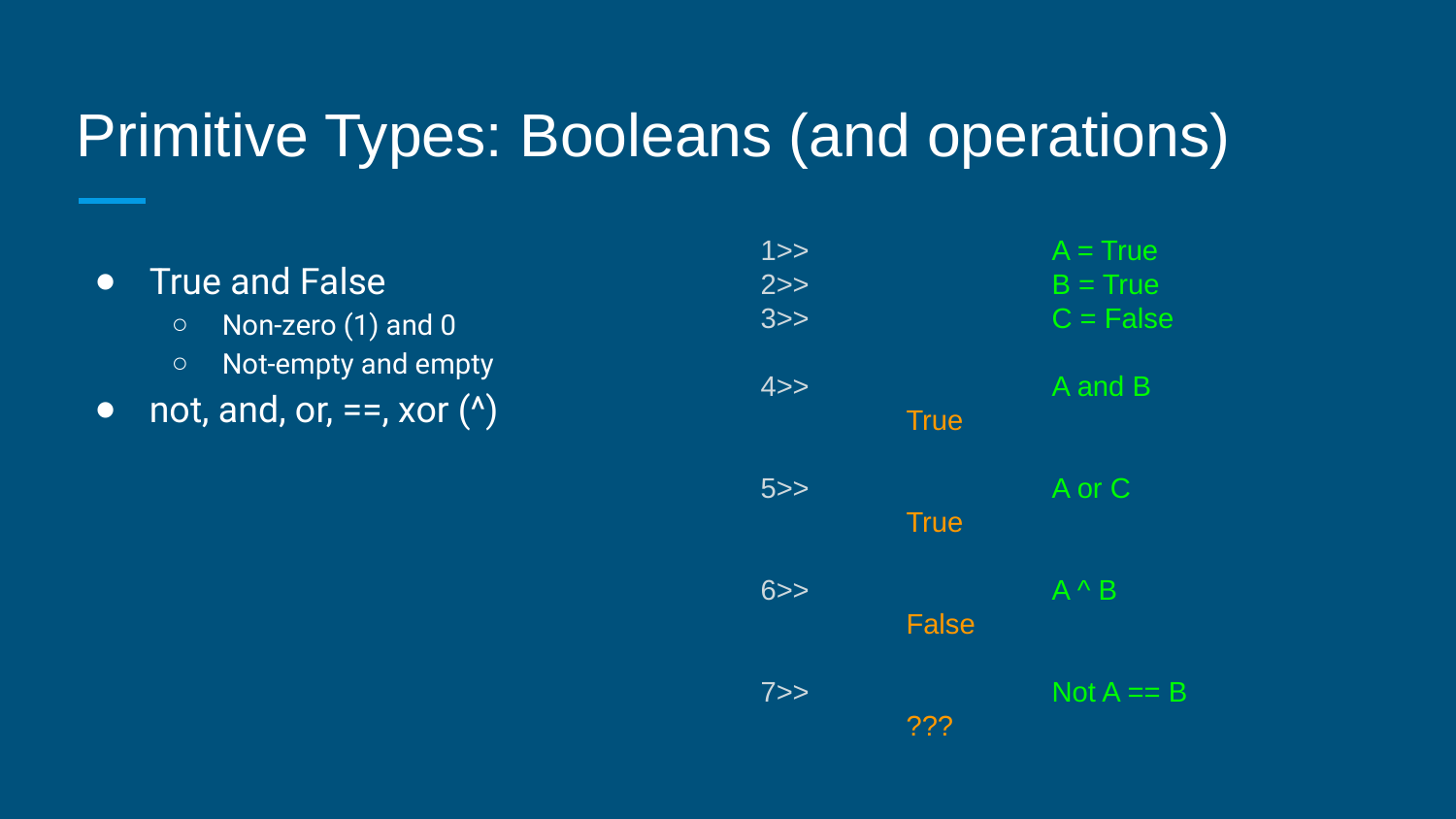

# Primitive Types: Booleans (and operations)
1>>		A = True
2>>		B = True
3>>		C = False

4>>		A and B
True

5>>		A or C
True

6>>		A ^ B
False

7>>		Not A == B
???

True and False
Non-zero (1) and 0
Not-empty and empty
not, and, or, ==, xor (^)